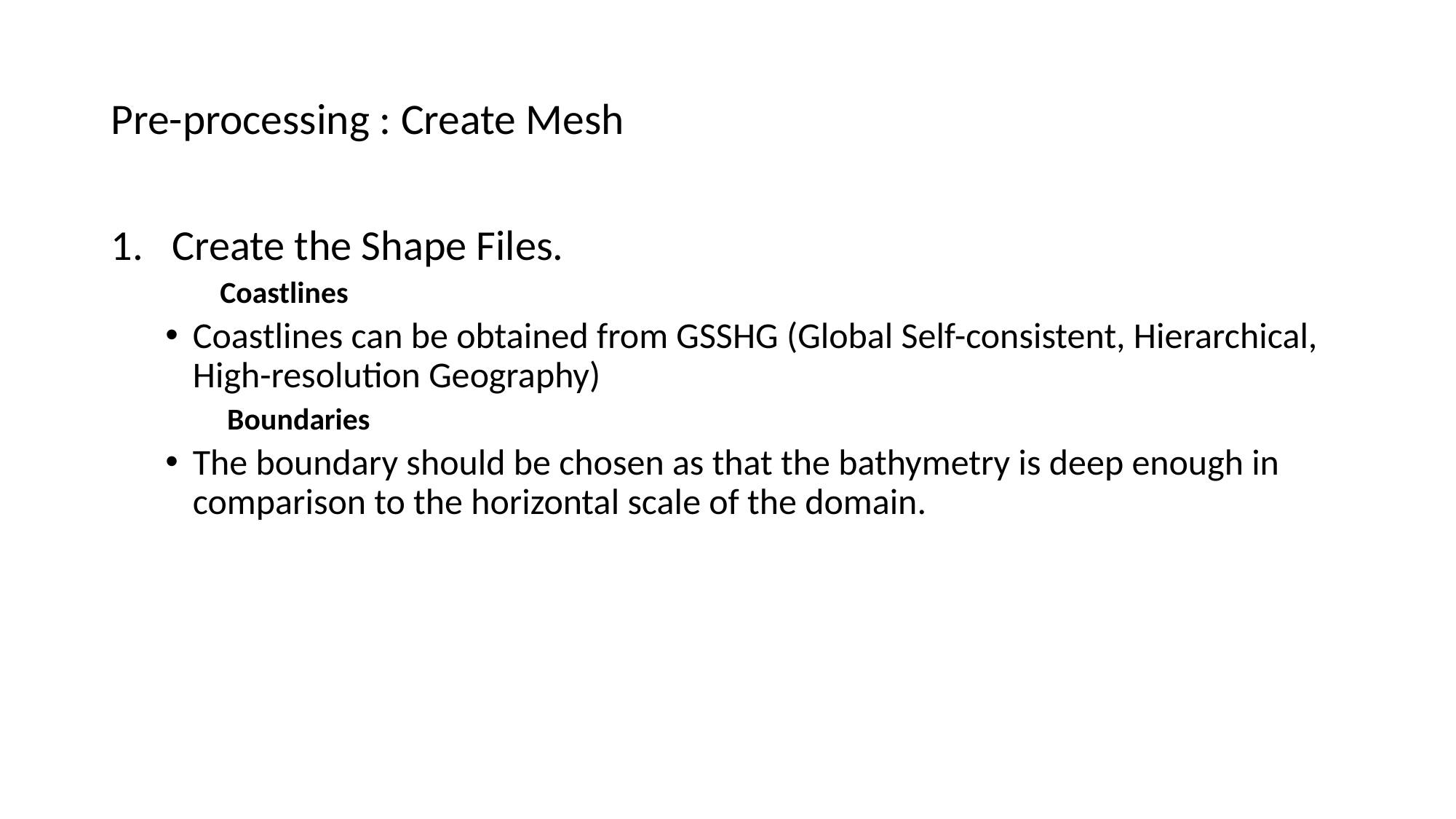

# Pre-processing : Create Mesh
Create the Shape Files.
Coastlines
Coastlines can be obtained from GSSHG (Global Self-consistent, Hierarchical, High-resolution Geography)
 Boundaries
The boundary should be chosen as that the bathymetry is deep enough in comparison to the horizontal scale of the domain.